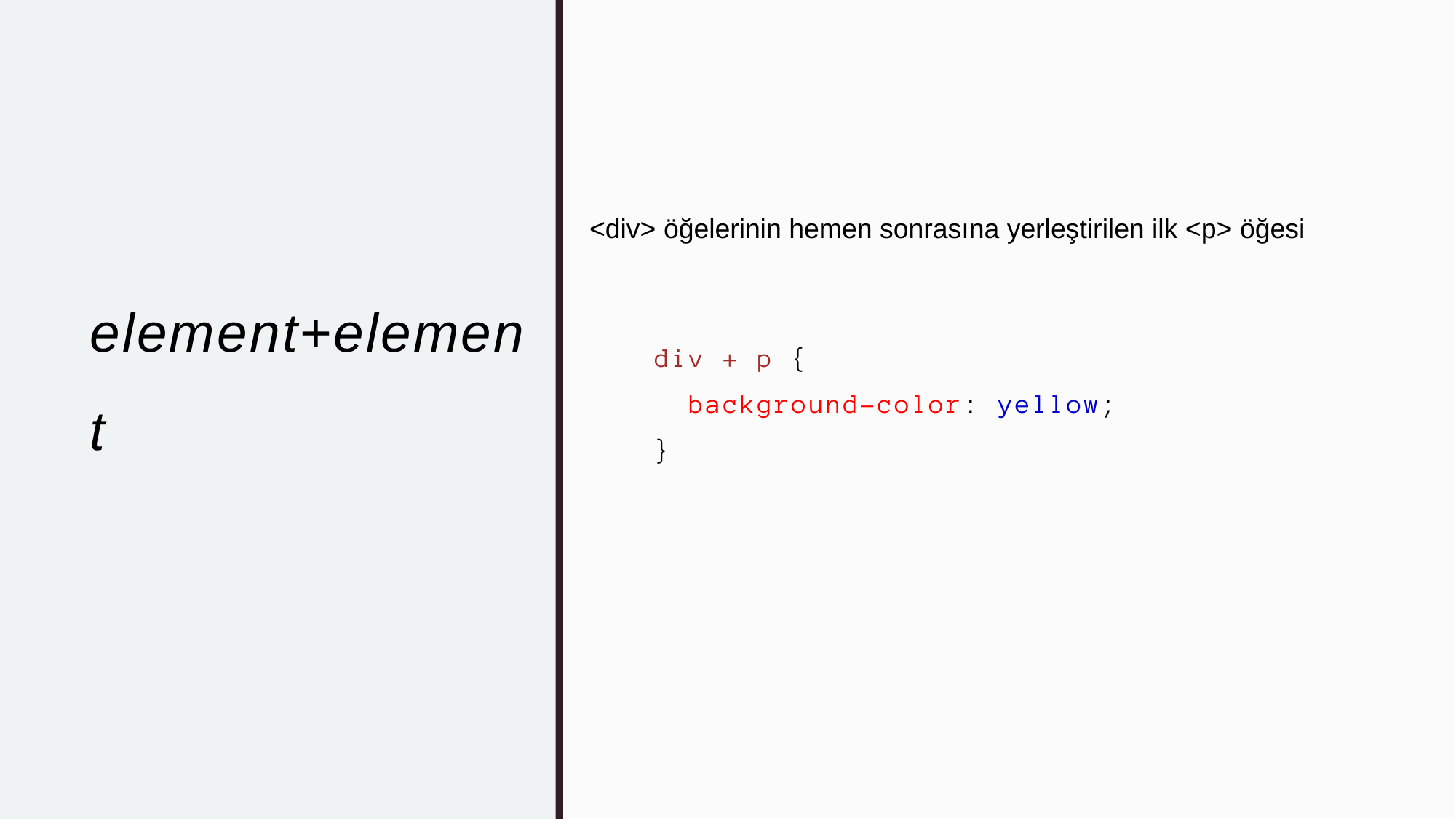

# element+element
div + p {
  background-color: yellow;
}
<div> öğelerinin hemen sonrasına yerleştirilen ilk <p> öğesi